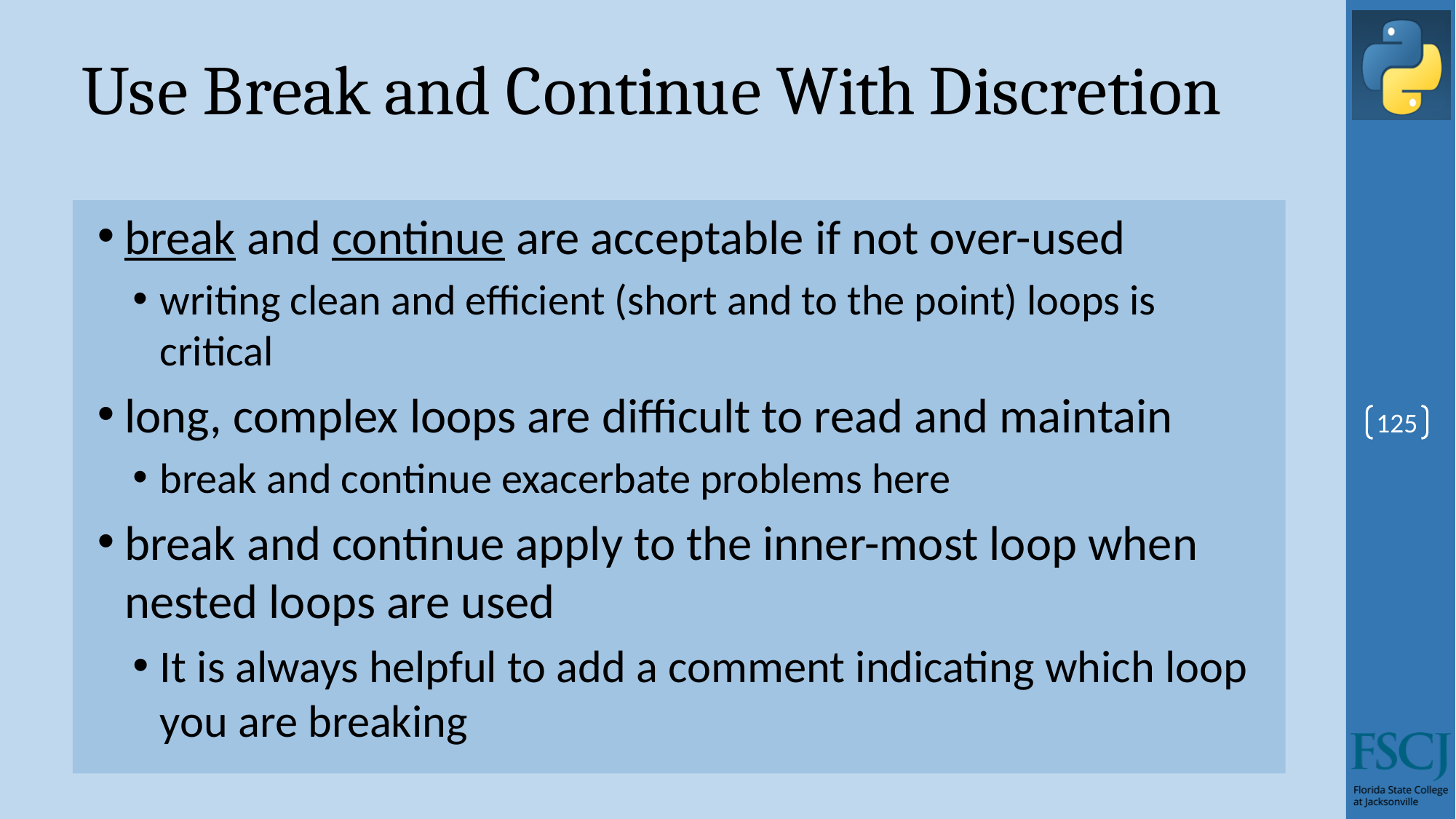

# Use Break and Continue With Discretion
break and continue are acceptable if not over-used
writing clean and efficient (short and to the point) loops is critical
long, complex loops are difficult to read and maintain
break and continue exacerbate problems here
break and continue apply to the inner-most loop when nested loops are used
It is always helpful to add a comment indicating which loop you are breaking
125